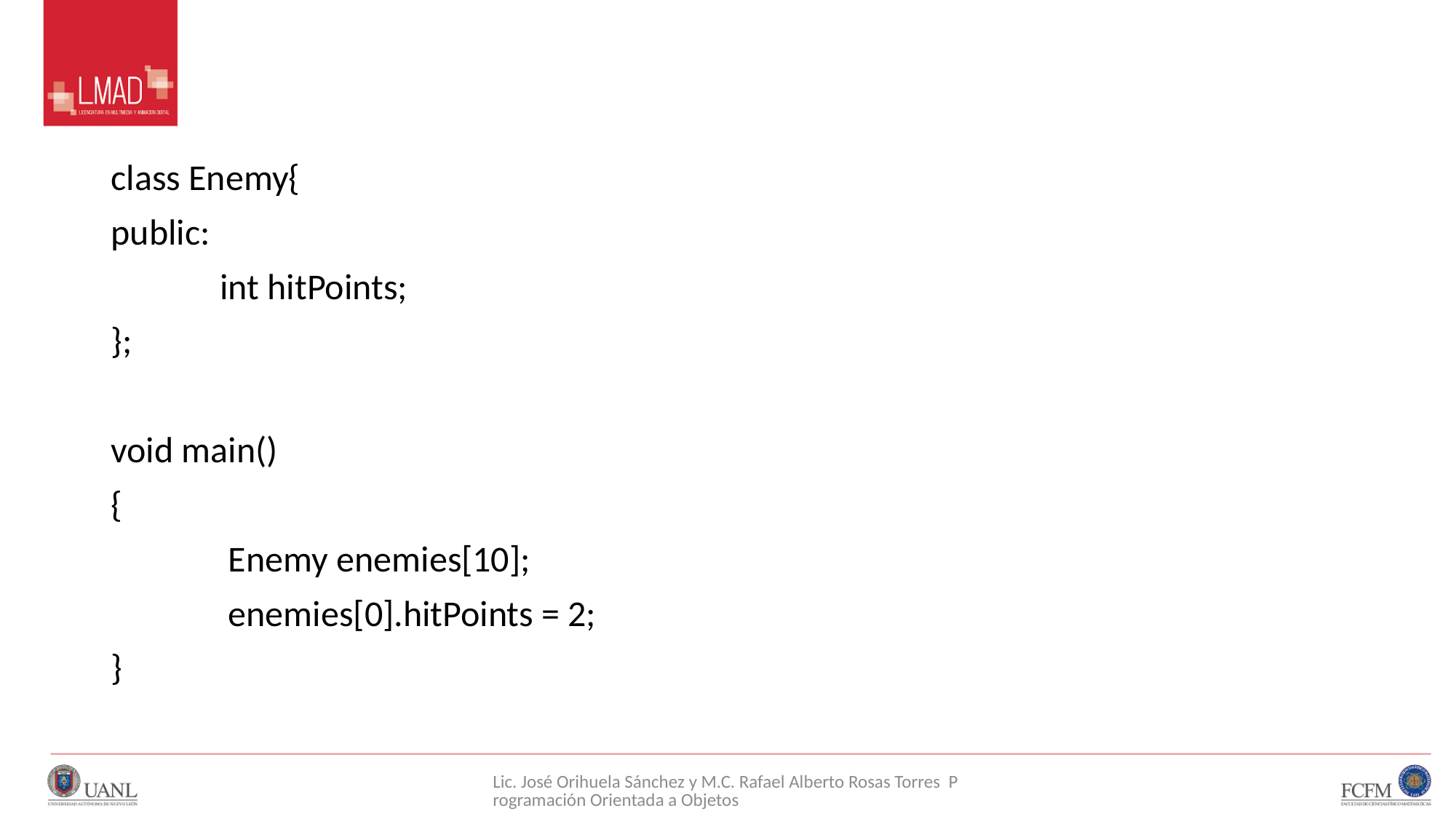

#
class Enemy{
public:
	int hitPoints;
};

void main()
{
	 Enemy enemies[10];
	 enemies[0].hitPoints = 2;
}

Lic. José Orihuela Sánchez y M.C. Rafael Alberto Rosas Torres  Programación Orientada a Objetos